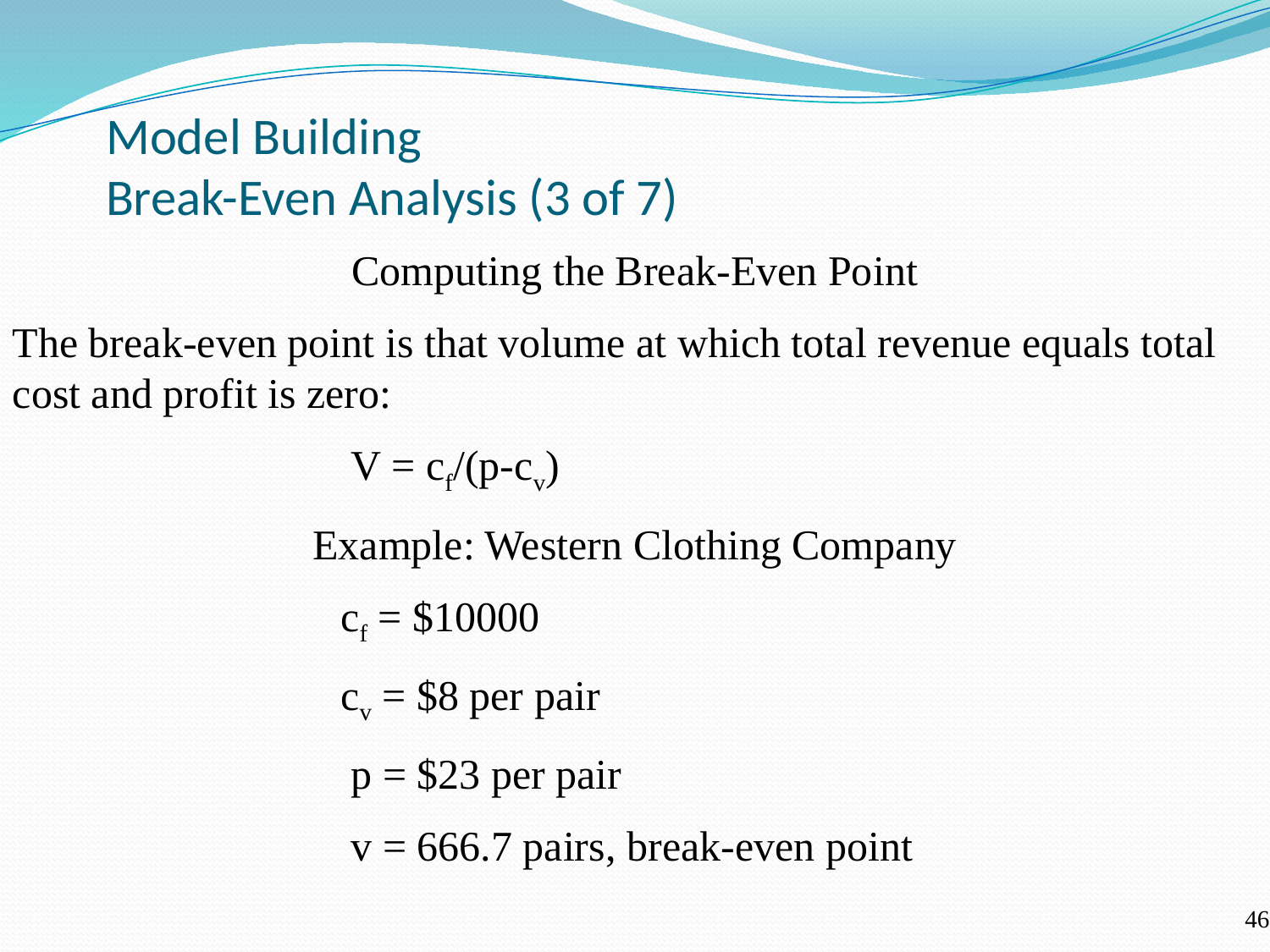

# Model Building Break-Even Analysis (3 of 7)
Computing the Break-Even Point
The break-even point is that volume at which total revenue equals total cost and profit is zero:
                                V = cf/(p-cv)
Example: Western Clothing Company
                               cf = $10000
                               cv = $8 per pair
                                p = $23 per pair
                                v = 666.7 pairs, break-even point

46